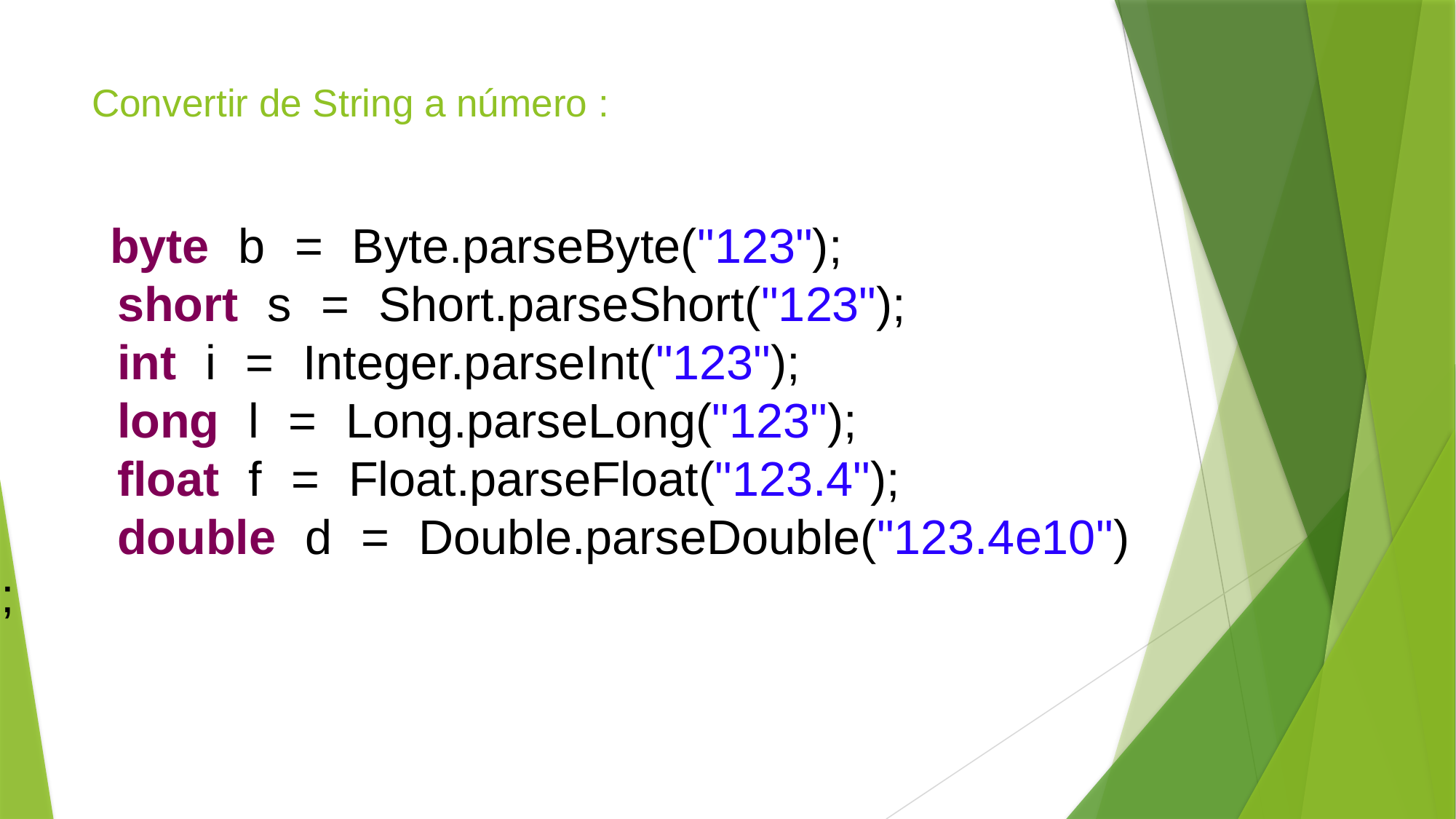

# Convertir de String a número :
    	byte b = Byte.parseByte("123");
    short s = Short.parseShort("123");
    int i = Integer.parseInt("123");
    long l = Long.parseLong("123");
    float f = Float.parseFloat("123.4");
    double d = Double.parseDouble("123.4e10");